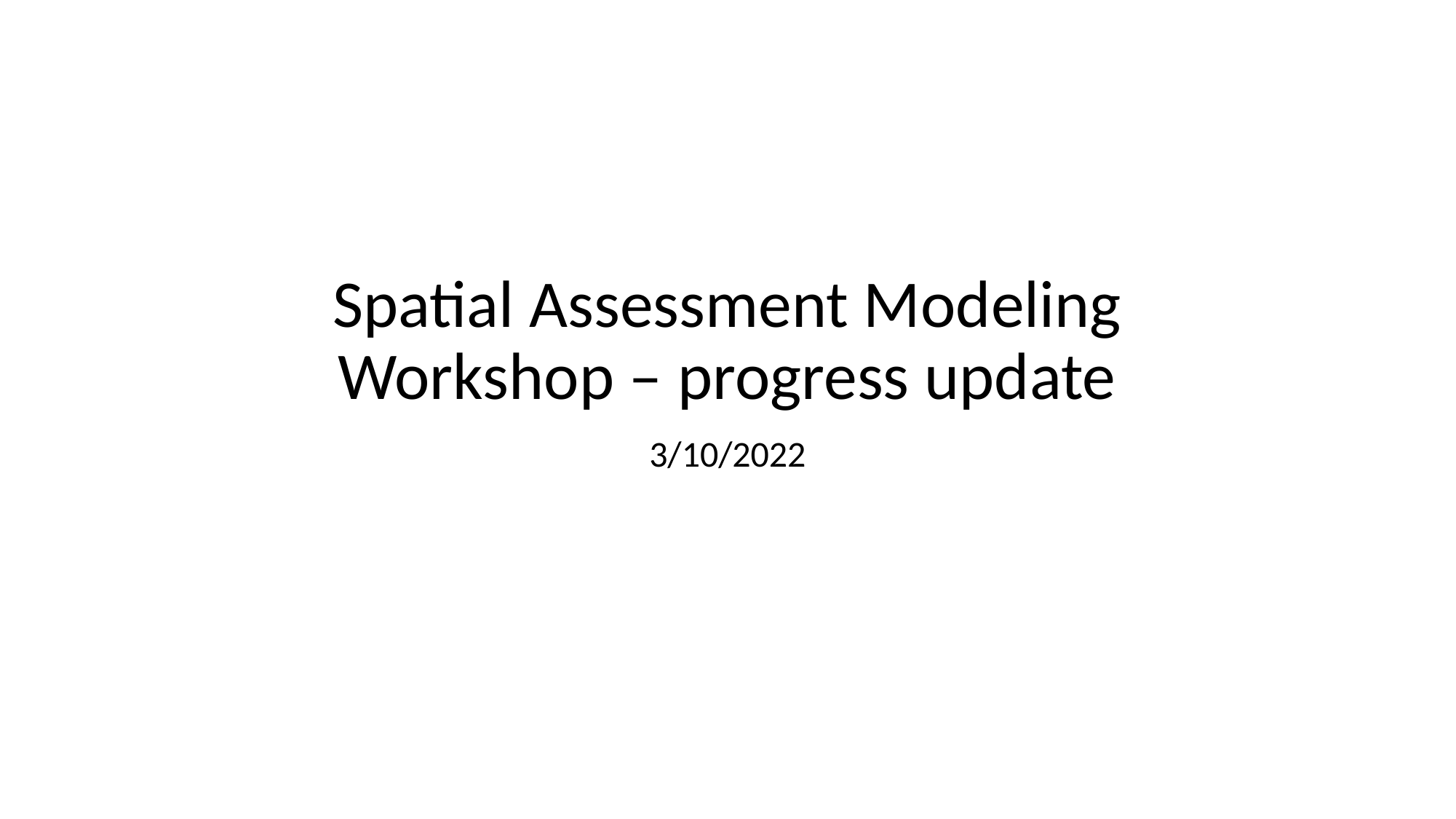

# Spatial Assessment Modeling Workshop – progress update
3/10/2022